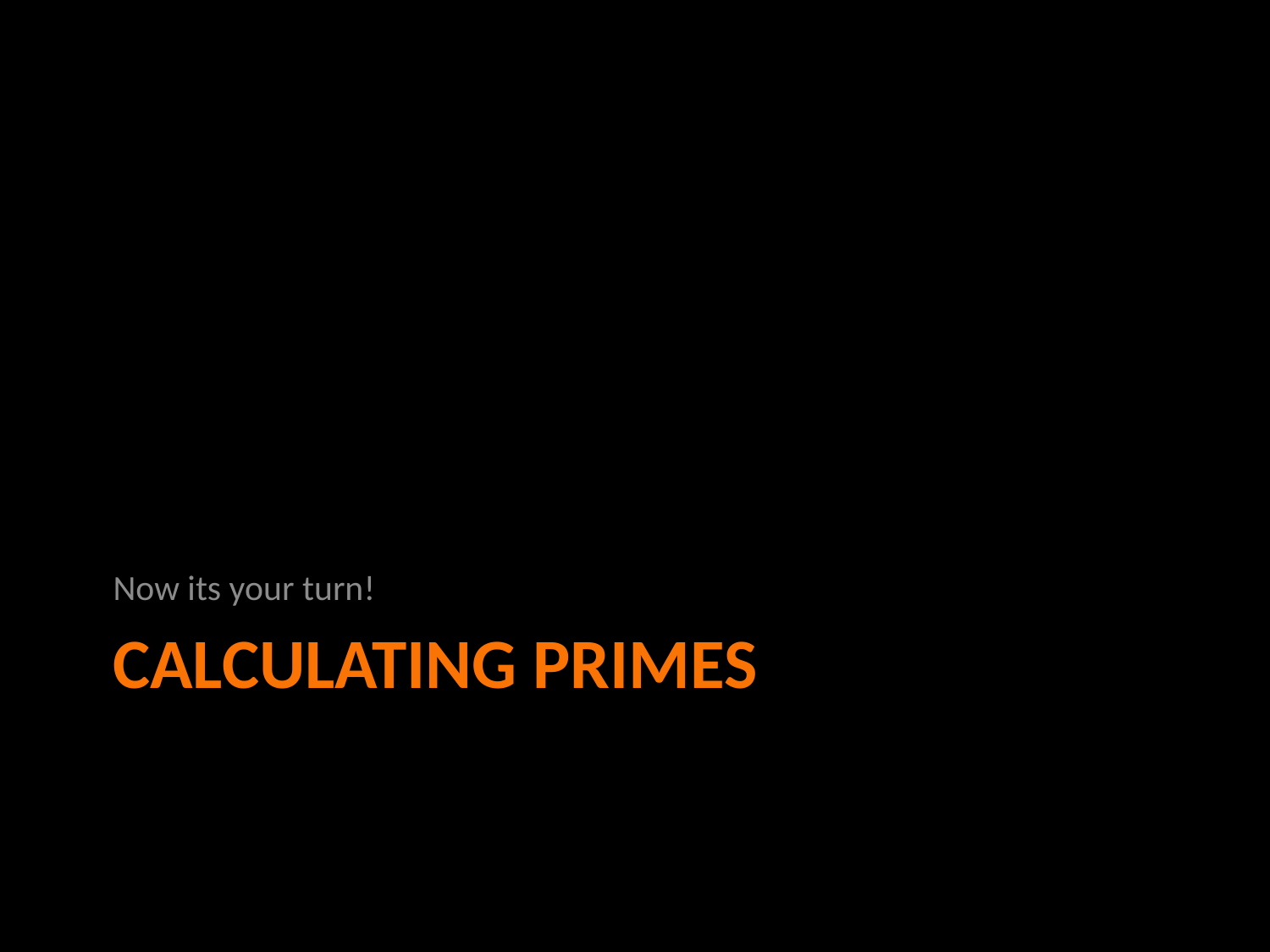

Now its your turn!
# Calculating primes